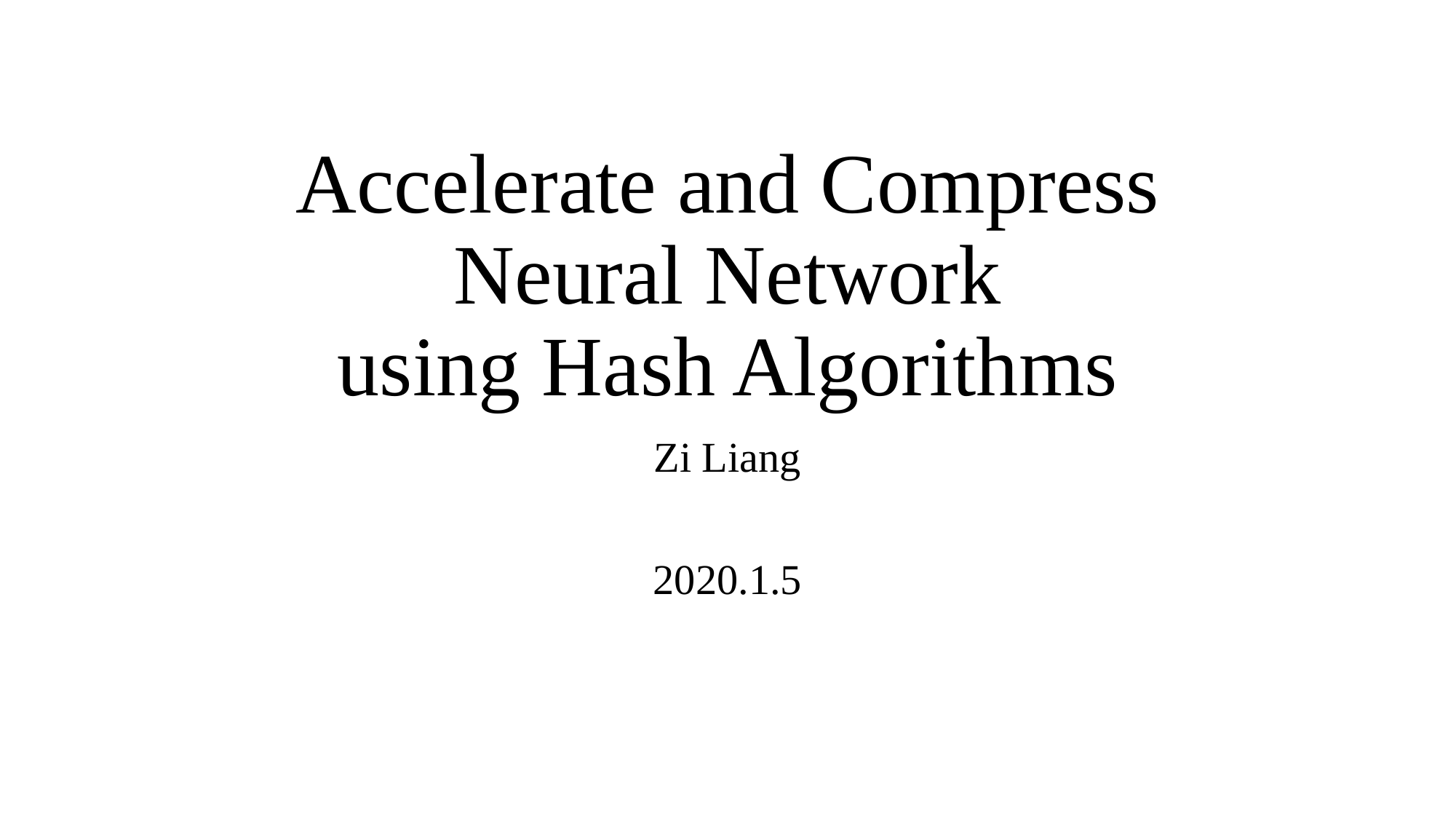

# Accelerate and Compress Neural Network using Hash Algorithms
Zi Liang

2020.1.5